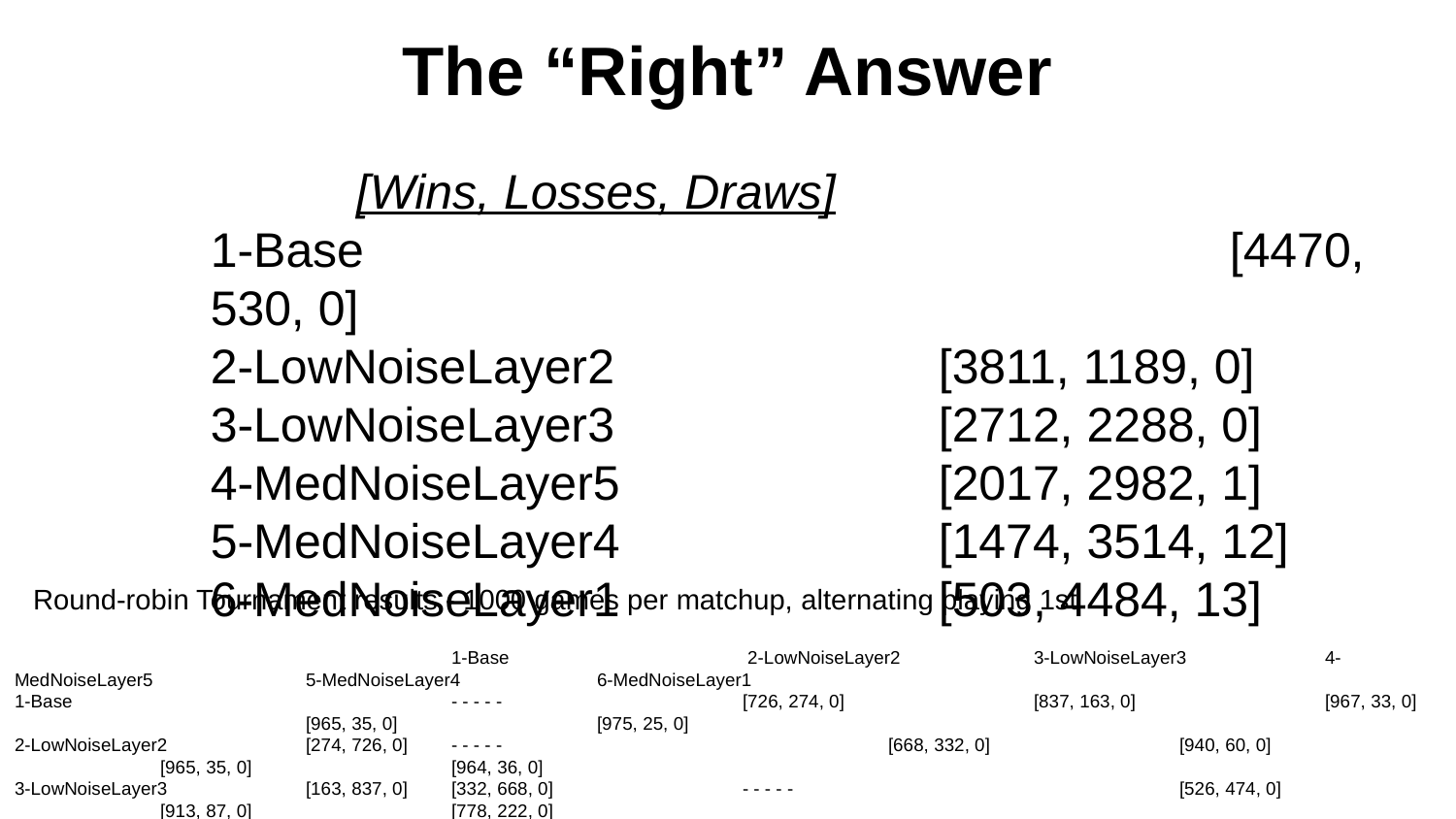

The “Right” Answer
								[Wins, Losses, Draws]
1-Base 						[4470, 530, 0]
2-LowNoiseLayer2 			[3811, 1189, 0]
3-LowNoiseLayer3 			[2712, 2288, 0]
4-MedNoiseLayer5 			[2017, 2982, 1]
5-MedNoiseLayer4 			[1474, 3514, 12]
6-MedNoiseLayer1			[503, 4484, 13]
Round-robin Tournament results - 1000 games per matchup, alternating playing 1st
     	 		1-Base		 2-LowNoiseLayer2    	3-LowNoiseLayer3    	4-MedNoiseLayer5    	5-MedNoiseLayer4    	6-MedNoiseLayer1
1-Base		 	- - - - -    		[726, 274, 0]    		[837, 163, 0]    		[967, 33, 0]    		[965, 35, 0]    		[975, 25, 0]
2-LowNoiseLayer2    	[274, 726, 0]    	- - - - -    			[668, 332, 0]    		[940, 60, 0]    		[965, 35, 0]    		[964, 36, 0]
3-LowNoiseLayer3    	[163, 837, 0]    	[332, 668, 0]    		- - - - -    			[526, 474, 0]    		[913, 87, 0]    		[778, 222, 0]
4-MedNoiseLayer5    	[33, 967, 0]    	[60, 940, 0]    		[474, 526, 0]    		- - - - -    			[592, 408, 0]    		[858, 141, 1]
5-MedNoiseLayer4    	[35, 965, 0]    	[35, 965, 0]    		[87, 913, 0]    		[408, 592, 0]    		- - - - -    			[909, 79, 12]
6-MedNoiseLayer1    	[25, 975, 0]    	[36, 964, 0]    		[222, 778, 0]    		[141, 858, 1]    		[79, 909, 12]    		- - - - -